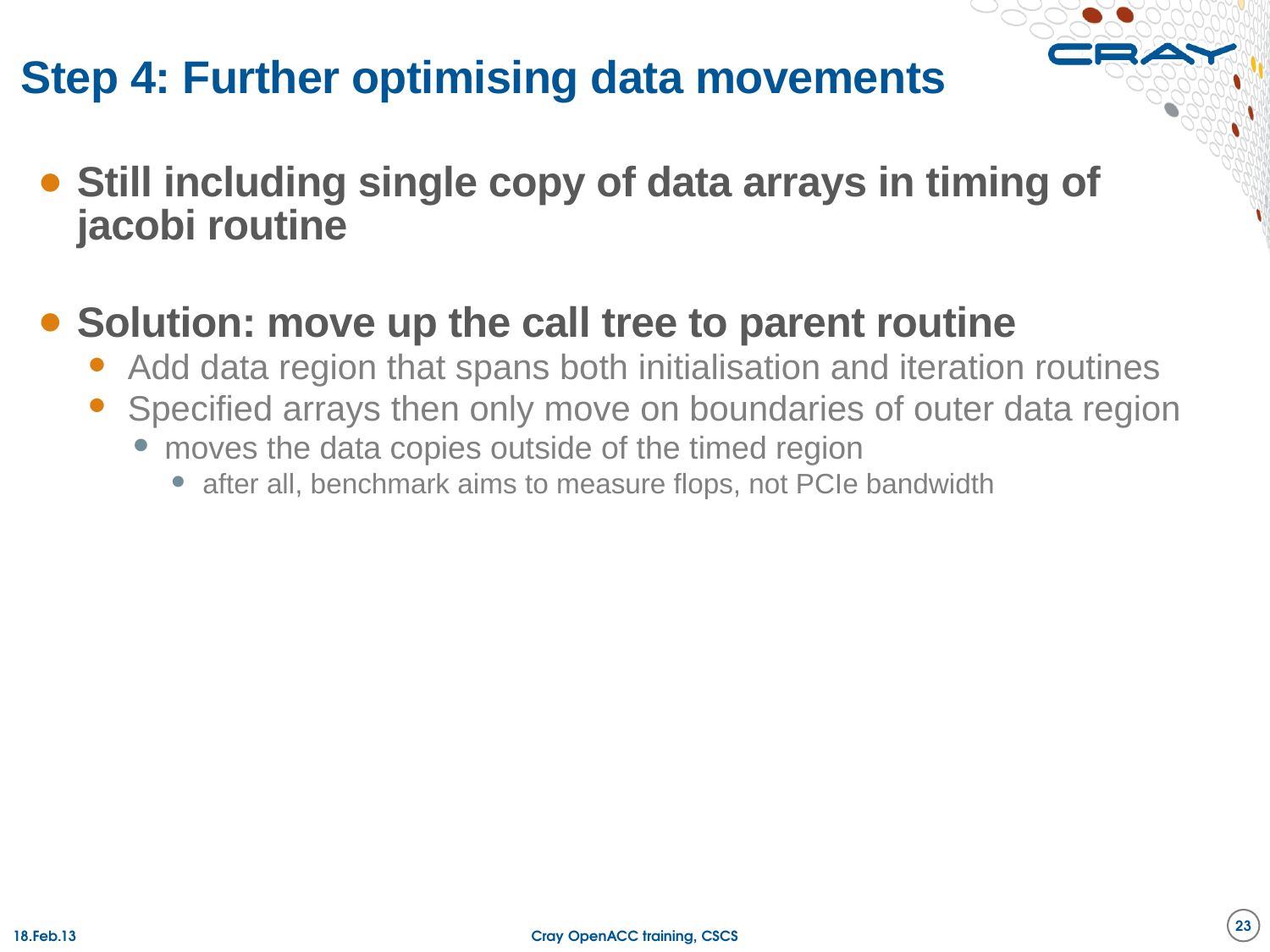

# Step 4: Further optimising data movements
Still including single copy of data arrays in timing of jacobi routine

Solution: move up the call tree to parent routine
Add data region that spans both initialisation and iteration routines
Specified arrays then only move on boundaries of outer data region
moves the data copies outside of the timed region
after all, benchmark aims to measure flops, not PCIe bandwidth

23
18.Feb.13
Cray OpenACC training, CSCS